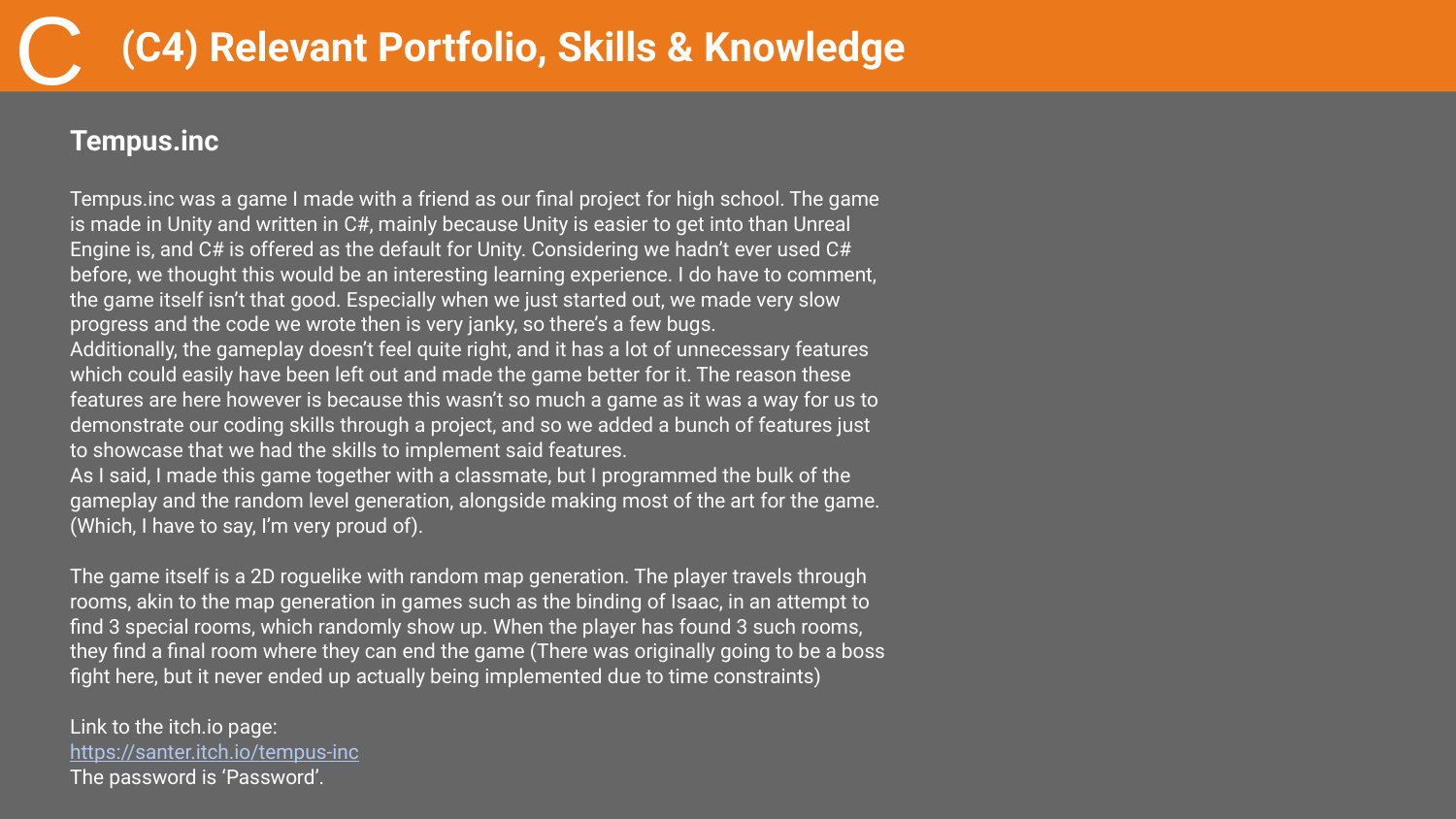

C
# (C4) Relevant Portfolio, Skills & Knowledge
Tempus.inc
Tempus.inc was a game I made with a friend as our final project for high school. The game is made in Unity and written in C#, mainly because Unity is easier to get into than Unreal Engine is, and C# is offered as the default for Unity. Considering we hadn’t ever used C# before, we thought this would be an interesting learning experience. I do have to comment, the game itself isn’t that good. Especially when we just started out, we made very slow progress and the code we wrote then is very janky, so there’s a few bugs.
Additionally, the gameplay doesn’t feel quite right, and it has a lot of unnecessary features which could easily have been left out and made the game better for it. The reason these features are here however is because this wasn’t so much a game as it was a way for us to demonstrate our coding skills through a project, and so we added a bunch of features just to showcase that we had the skills to implement said features.
As I said, I made this game together with a classmate, but I programmed the bulk of the gameplay and the random level generation, alongside making most of the art for the game. (Which, I have to say, I’m very proud of).

The game itself is a 2D roguelike with random map generation. The player travels through rooms, akin to the map generation in games such as the binding of Isaac, in an attempt to find 3 special rooms, which randomly show up. When the player has found 3 such rooms, they find a final room where they can end the game (There was originally going to be a boss fight here, but it never ended up actually being implemented due to time constraints)

Link to the itch.io page:
https://santer.itch.io/tempus-inc
The password is ‘Password’.